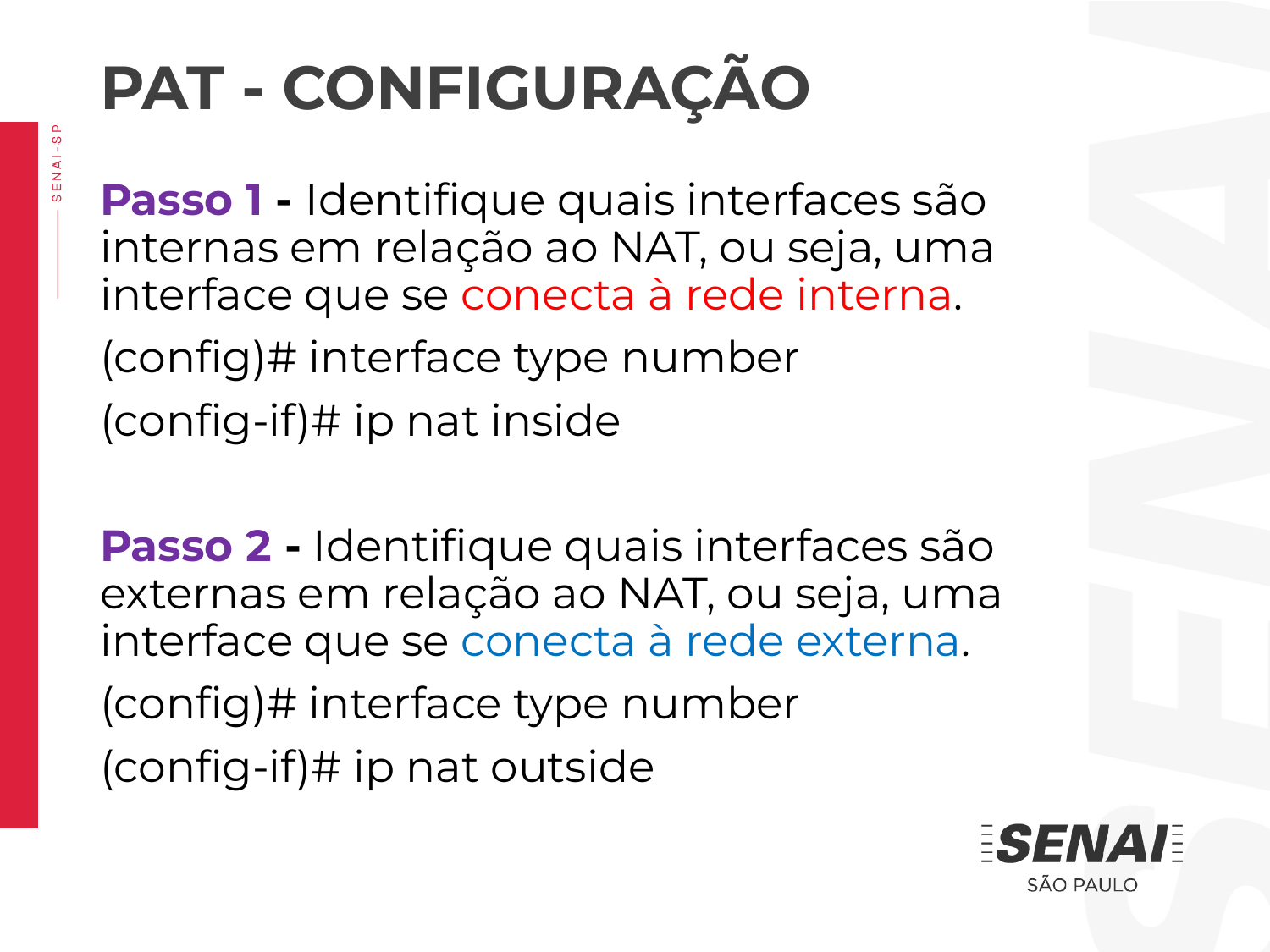

PAT - CONFIGURAÇÃO
Passo 1 - Identifique quais interfaces são internas em relação ao NAT, ou seja, uma interface que se conecta à rede interna.
(config)# interface type number
(config-if)# ip nat inside

Passo 2 - Identifique quais interfaces são externas em relação ao NAT, ou seja, uma interface que se conecta à rede externa.
(config)# interface type number
(config-if)# ip nat outside